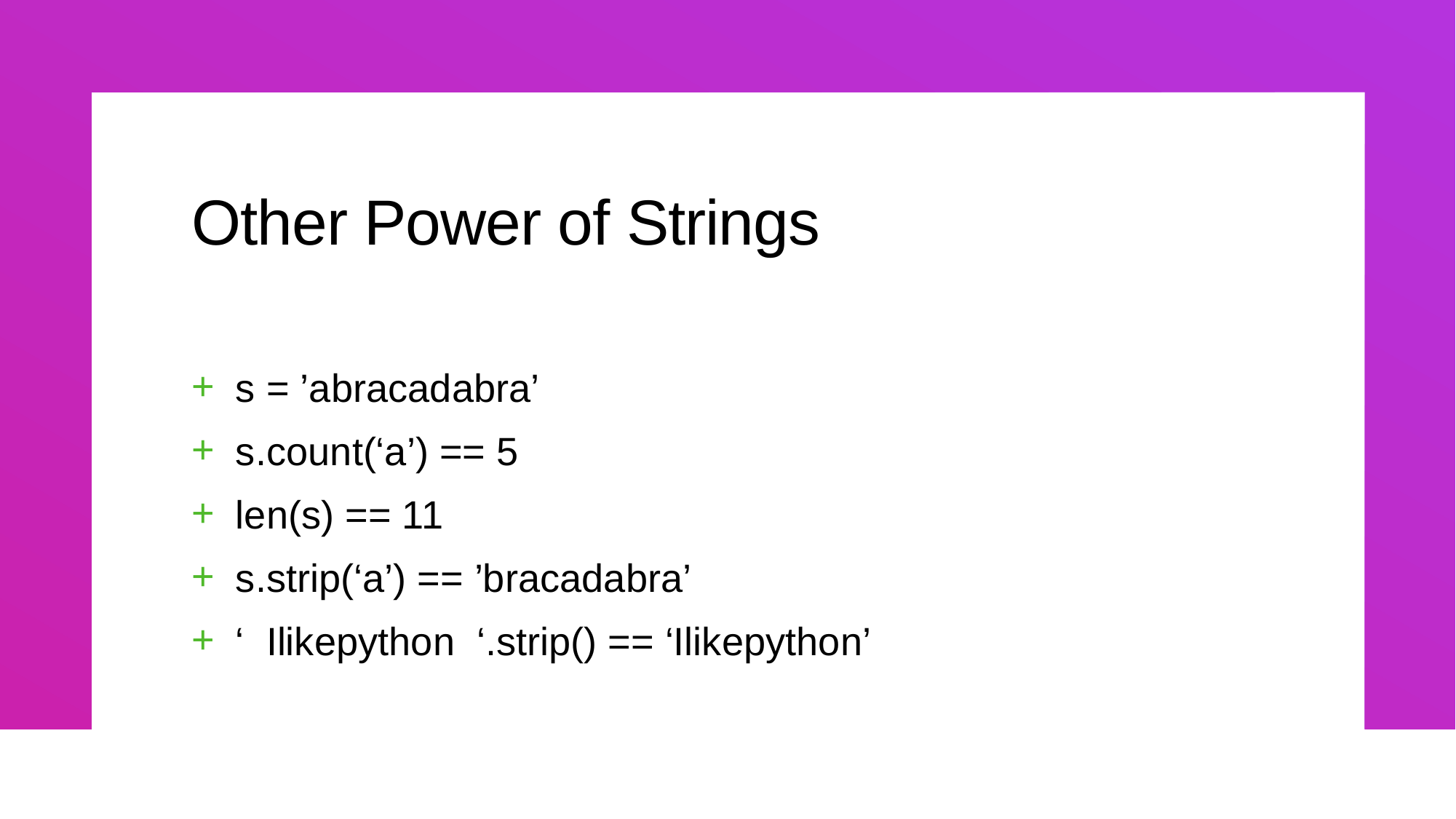

# Other Power of Strings
s = ’abracadabra’
s.count(‘a’) == 5
len(s) == 11
s.strip(‘a’) == ’bracadabra’
‘  Ilikepython  ‘.strip() == ‘Ilikepython’